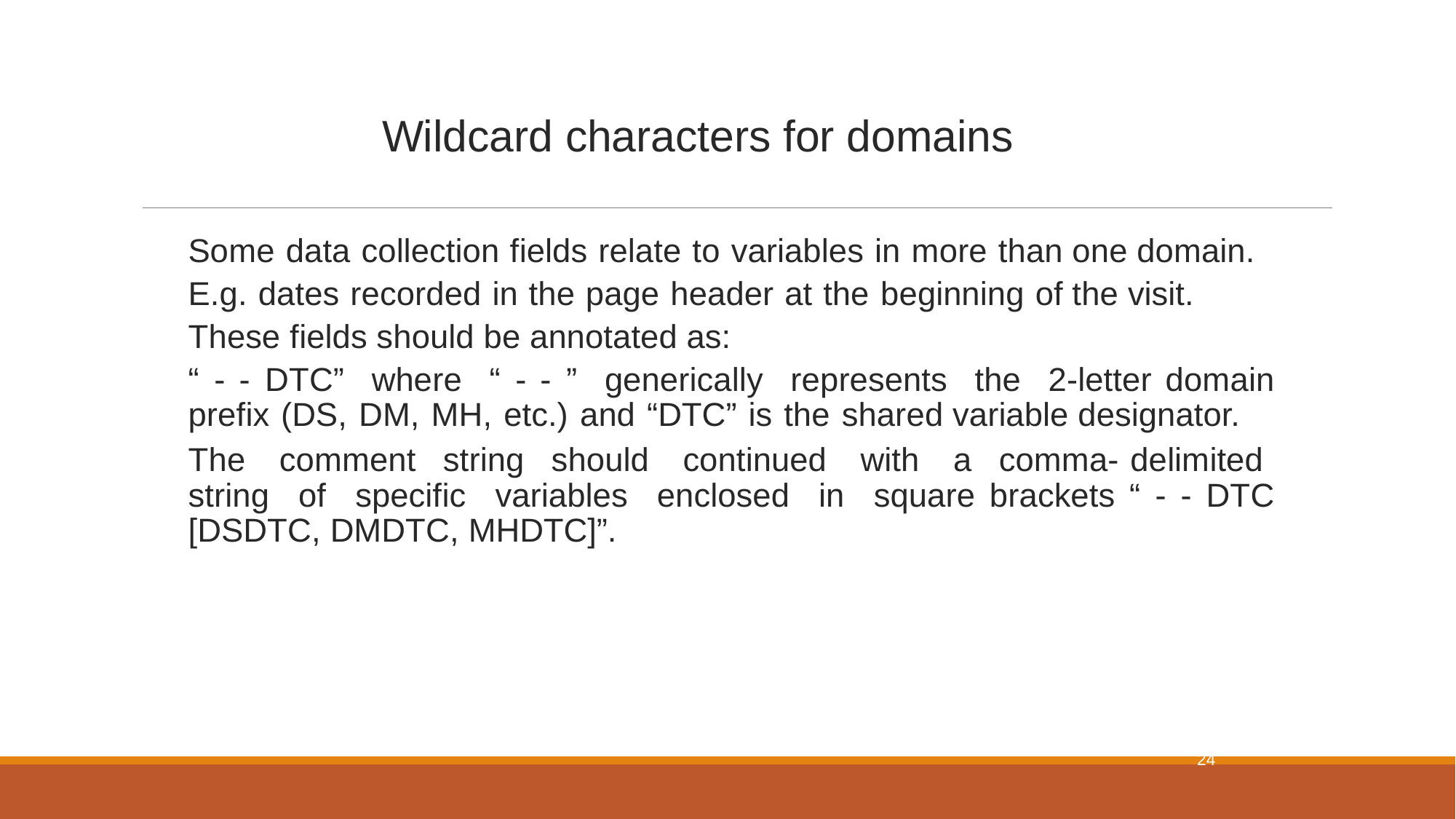

# Wildcard characters for domains
Some data collection fields relate to variables in more than one domain.

E.g. dates recorded in the page header at the beginning of the visit.
These fields should be annotated as:

“ - - DTC”  where  “ - - ”  generically  represents  the  2-letter domain prefix (DS, DM, MH, etc.) and “DTC” is the shared variable designator.

The   comment  string  should   continued   with   a  comma- delimited  string  of  specific  variables  enclosed  in  square brackets “ - - DTC [DSDTC, DMDTC, MHDTC]”.
24